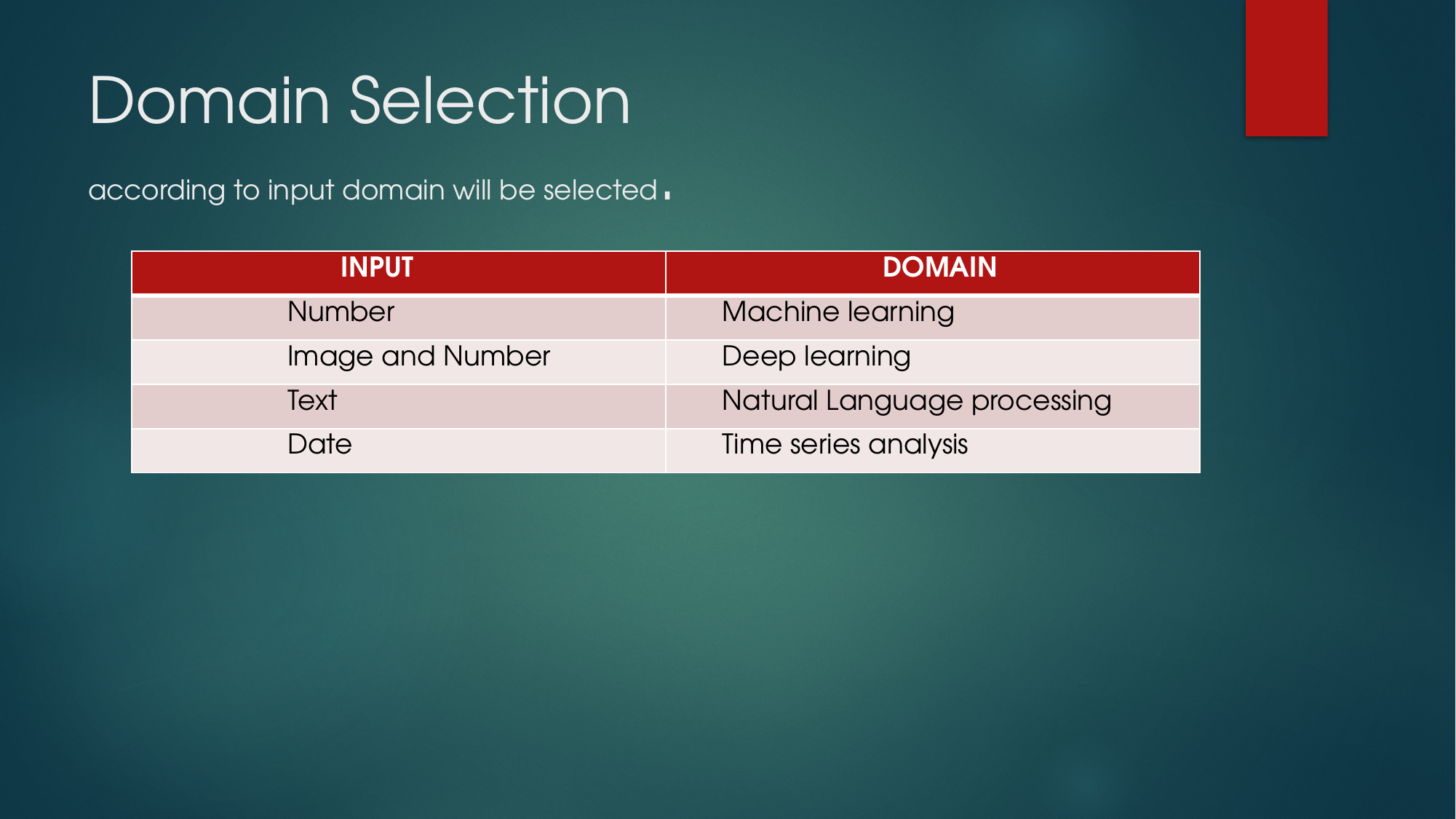

# Domain Selection according to input domain will be selected.
| INPUT | DOMAIN |
| --- | --- |
| Number | Machine learning |
| Image and Number | Deep learning |
| Text | Natural Language processing |
| Date | Time series analysis |